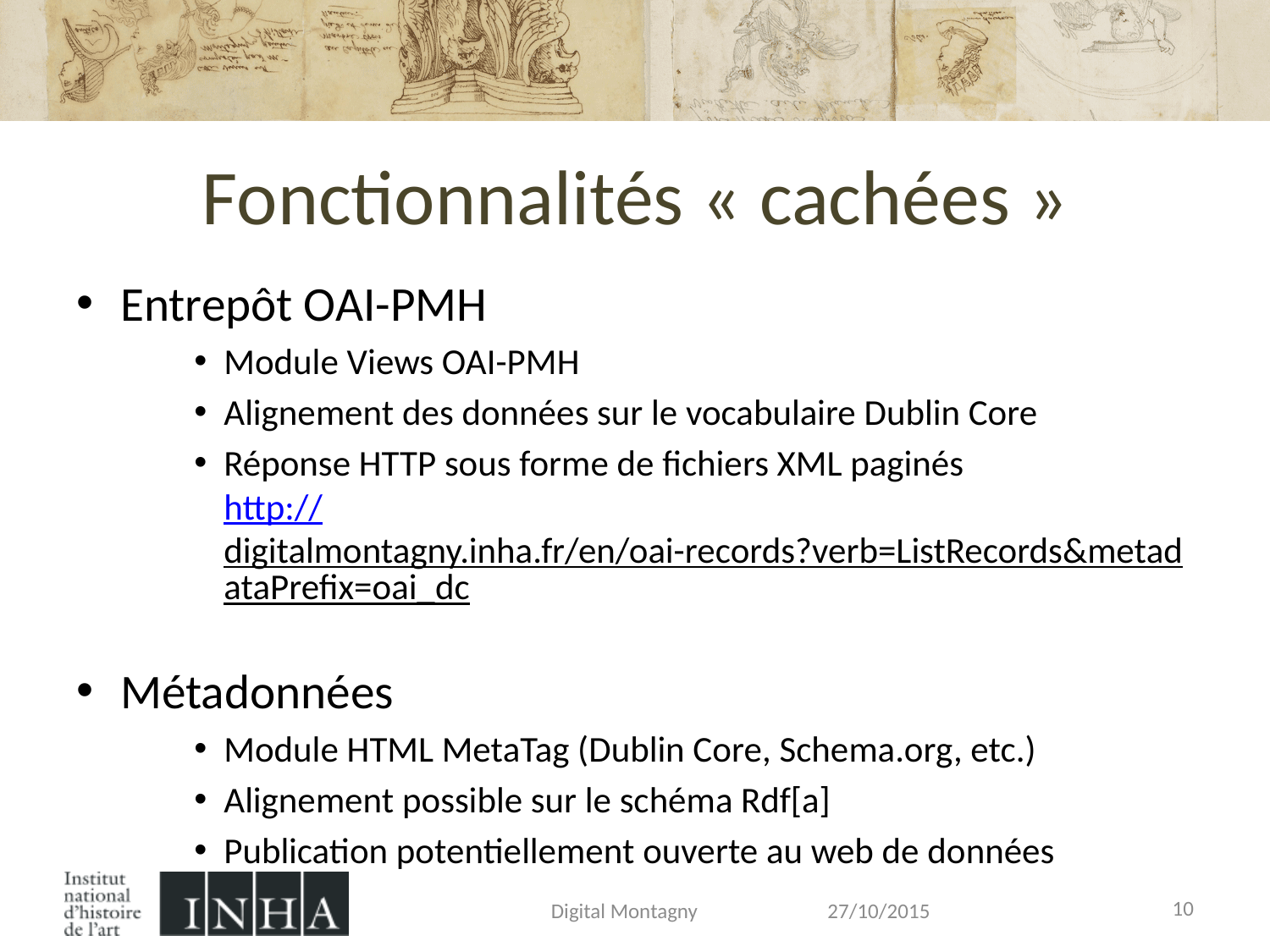

# Fonctionnalités « cachées »
Entrepôt OAI-PMH
Module Views OAI-PMH
Alignement des données sur le vocabulaire Dublin Core
Réponse HTTP sous forme de fichiers XML paginés
http://digitalmontagny.inha.fr/en/oai-records?verb=ListRecords&metadataPrefix=oai_dc
Métadonnées
Module HTML MetaTag (Dublin Core, Schema.org, etc.)
Alignement possible sur le schéma Rdf[a]
Publication potentiellement ouverte au web de données

10
Digital Montagny
27/10/2015